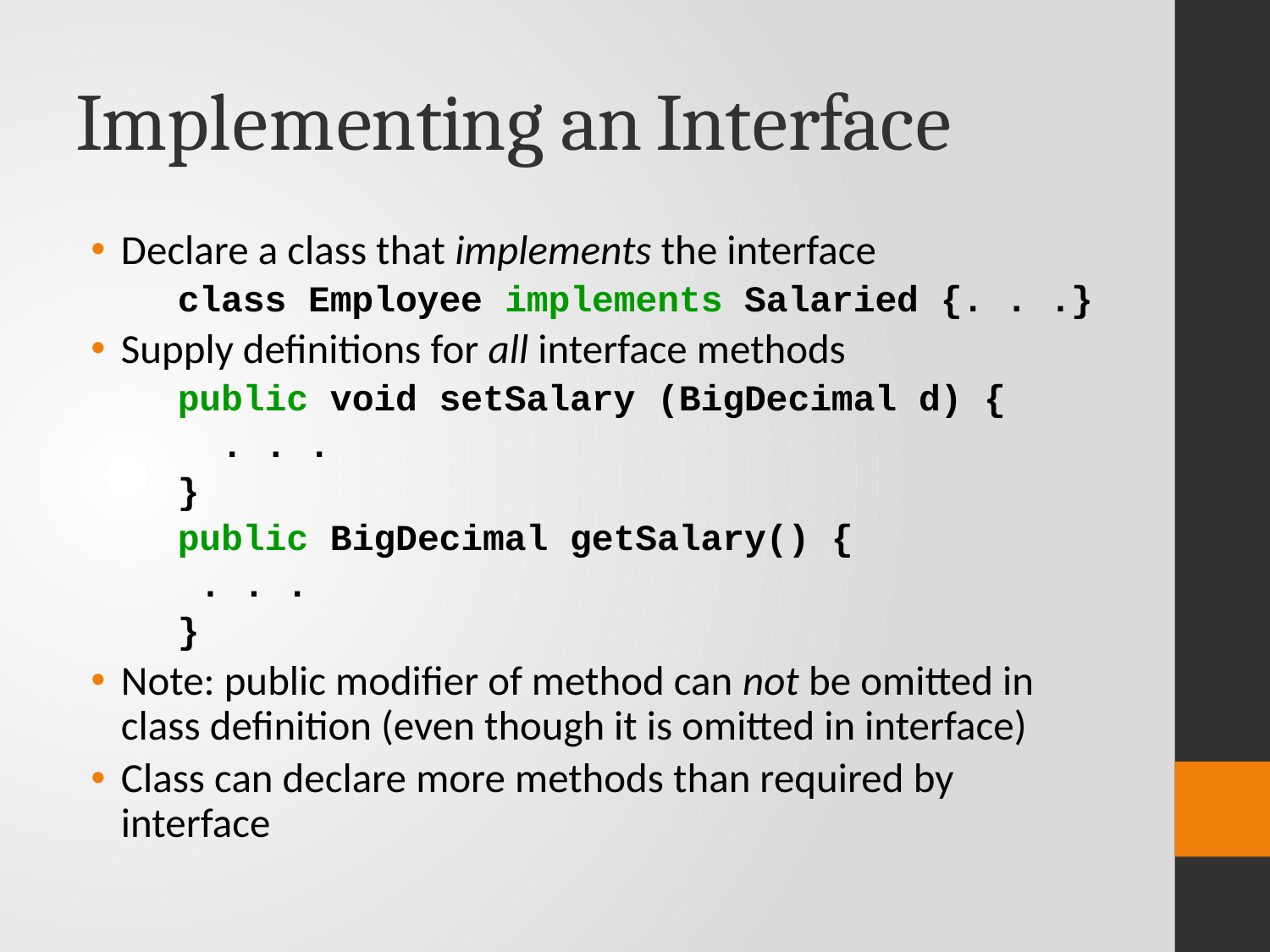

# Implementing an Interface
Declare a class that implements the interface
class Employee implements Salaried {. . .}
Supply definitions for all interface methods
public void setSalary (BigDecimal d) {
  . . .
}
public BigDecimal getSalary() {
 . . .
}
Note: public modifier of method can not be omitted in class definition (even though it is omitted in interface)
Class can declare more methods than required by interface